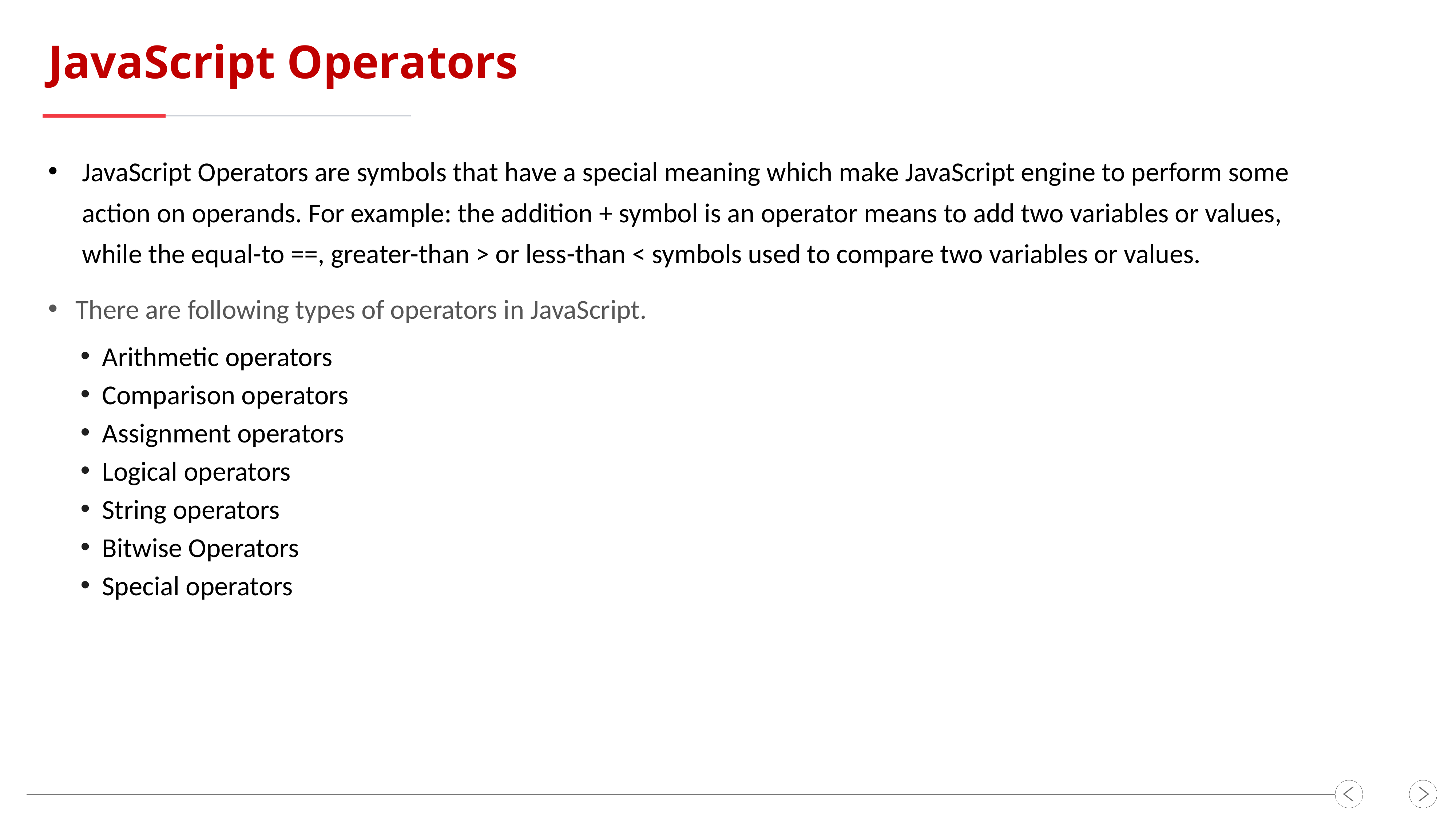

JavaScript Operators
JavaScript Operators are symbols that have a special meaning which make JavaScript engine to perform some action on operands. For example: the addition + symbol is an operator means to add two variables or values, while the equal-to ==, greater-than > or less-than < symbols used to compare two variables or values.
There are following types of operators in JavaScript.
Arithmetic operators
Comparison operators
Assignment operators
Logical operators
String operators
Bitwise Operators
Special operators